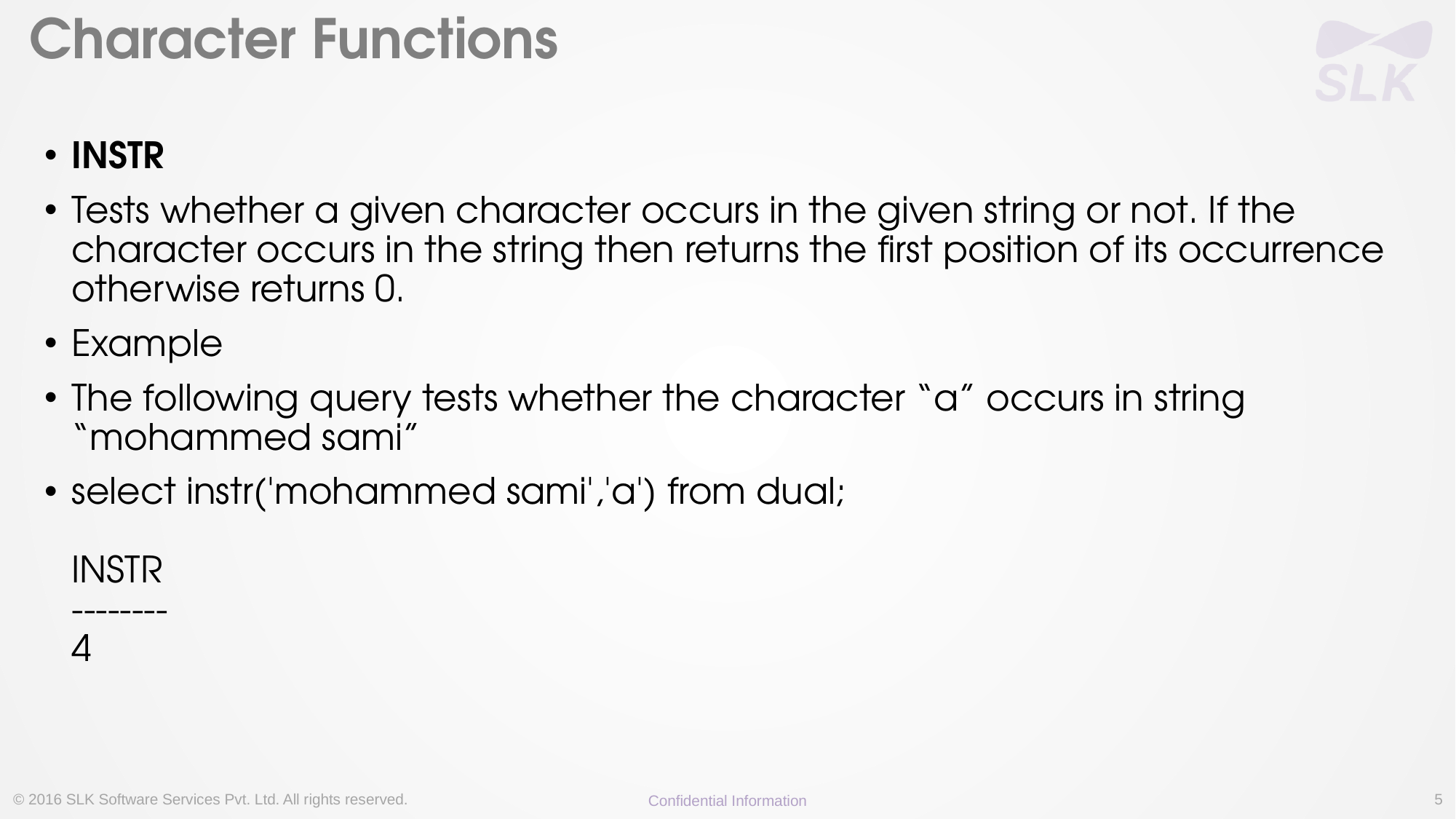

# Character Functions
INSTR
Tests whether a given character occurs in the given string or not. If the character occurs in the string then returns the first position of its occurrence otherwise returns 0.
Example
The following query tests whether the character “a” occurs in string “mohammed sami”
select instr('mohammed sami','a') from dual;
INSTR
--------
4